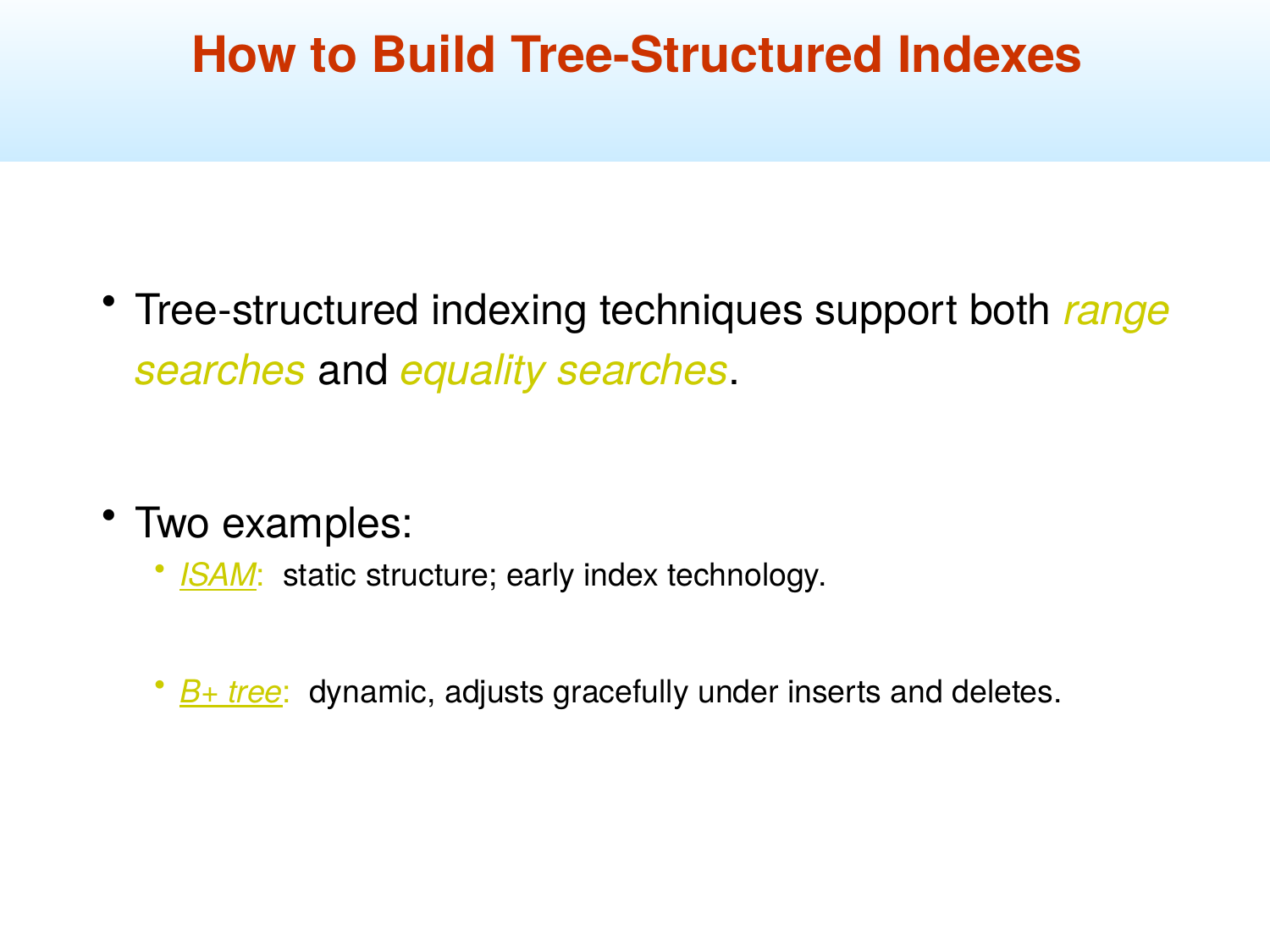

How to Build Tree-Structured Indexes

Tree-structured indexing techniques support both range searches and equality searches.

Two examples:
ISAM:  static structure; early index technology.

B+ tree:  dynamic, adjusts gracefully under inserts and deletes.
2